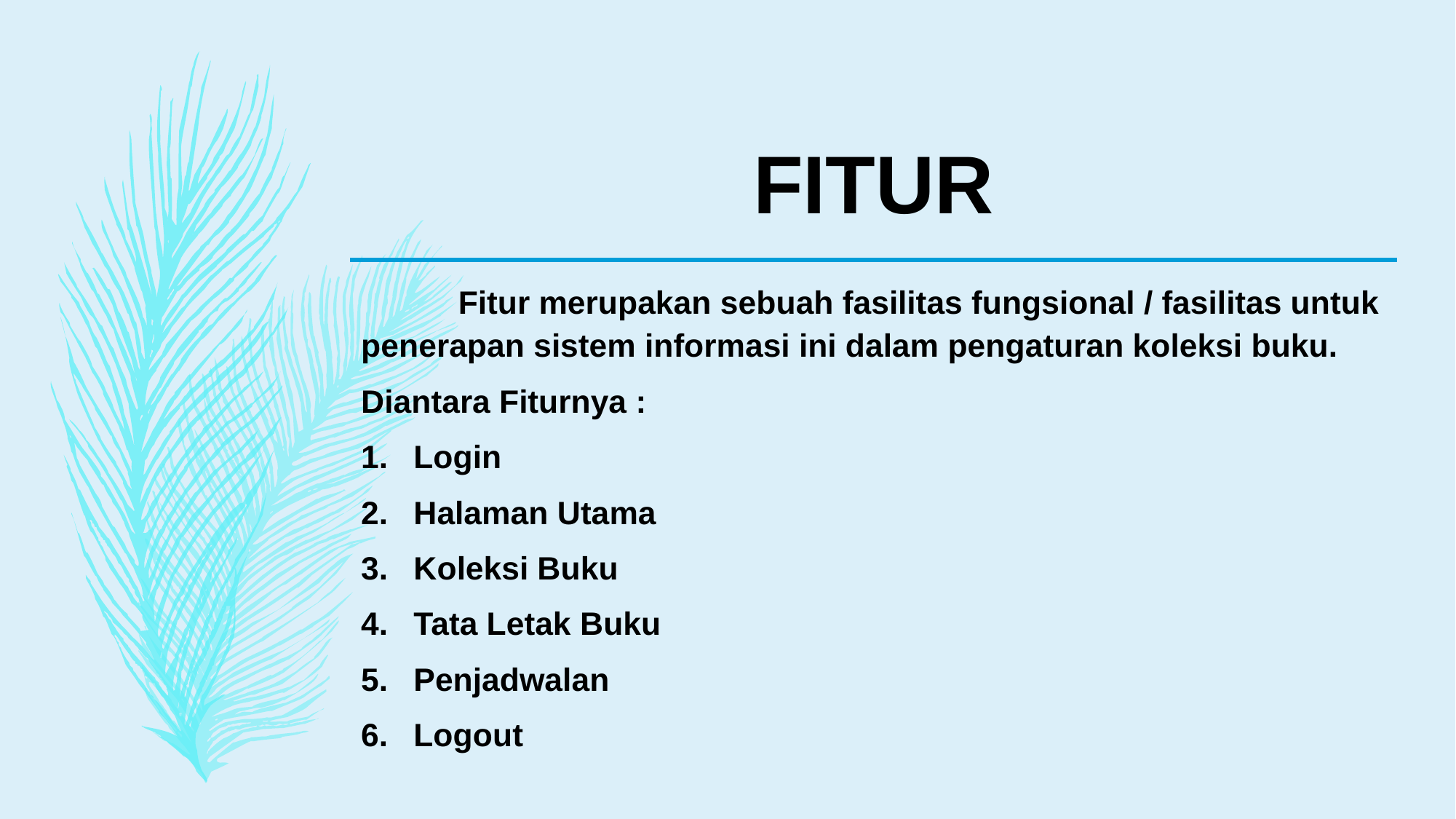

# FITUR
	Fitur merupakan sebuah fasilitas fungsional / fasilitas untuk penerapan sistem informasi ini dalam pengaturan koleksi buku.
Diantara Fiturnya :
Login
Halaman Utama
Koleksi Buku
Tata Letak Buku
Penjadwalan
Logout